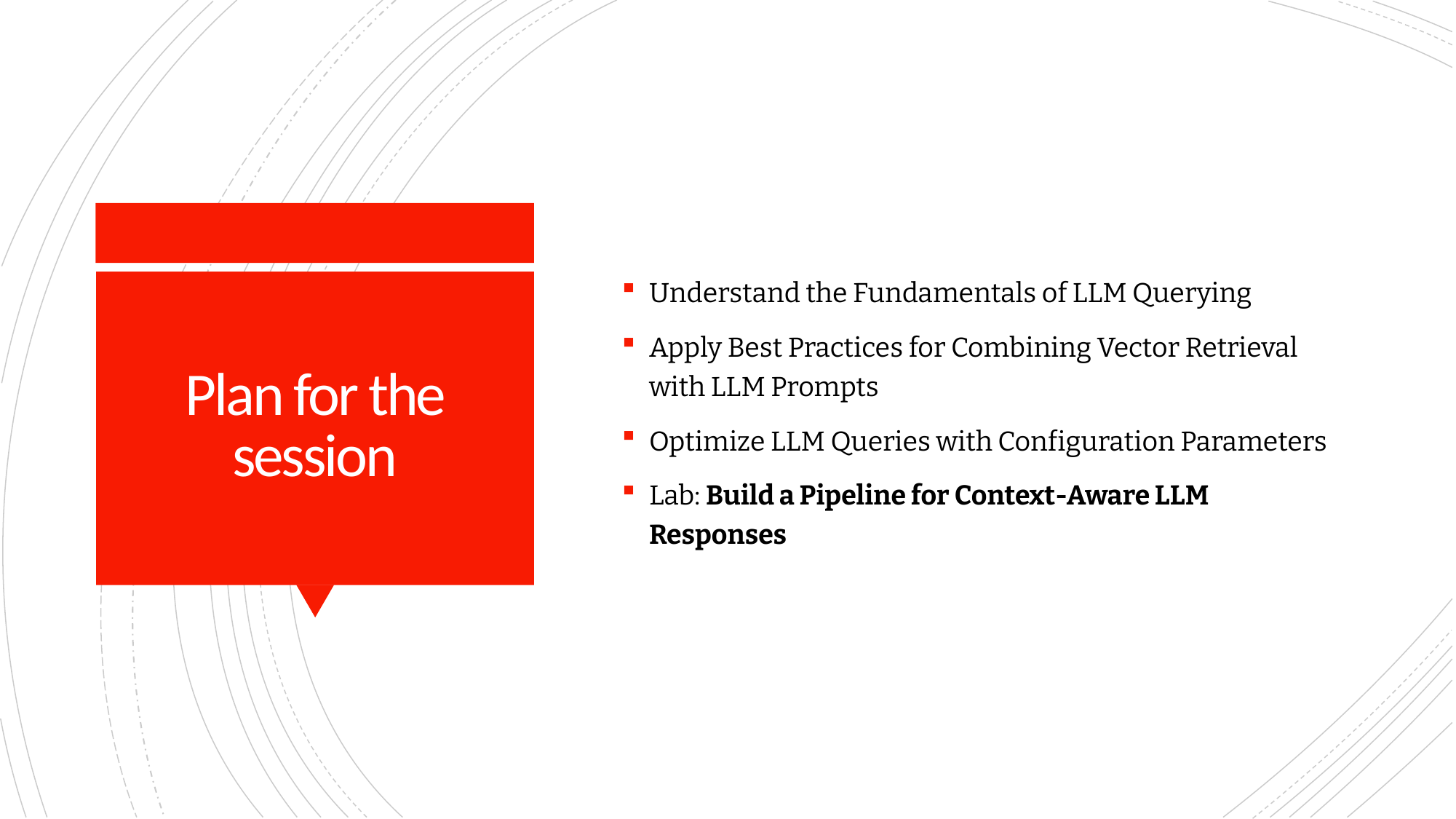

Understand the Fundamentals of LLM Querying
Apply Best Practices for Combining Vector Retrieval with LLM Prompts
Optimize LLM Queries with Configuration Parameters
Lab: Build a Pipeline for Context-Aware LLM Responses
# Plan for the session